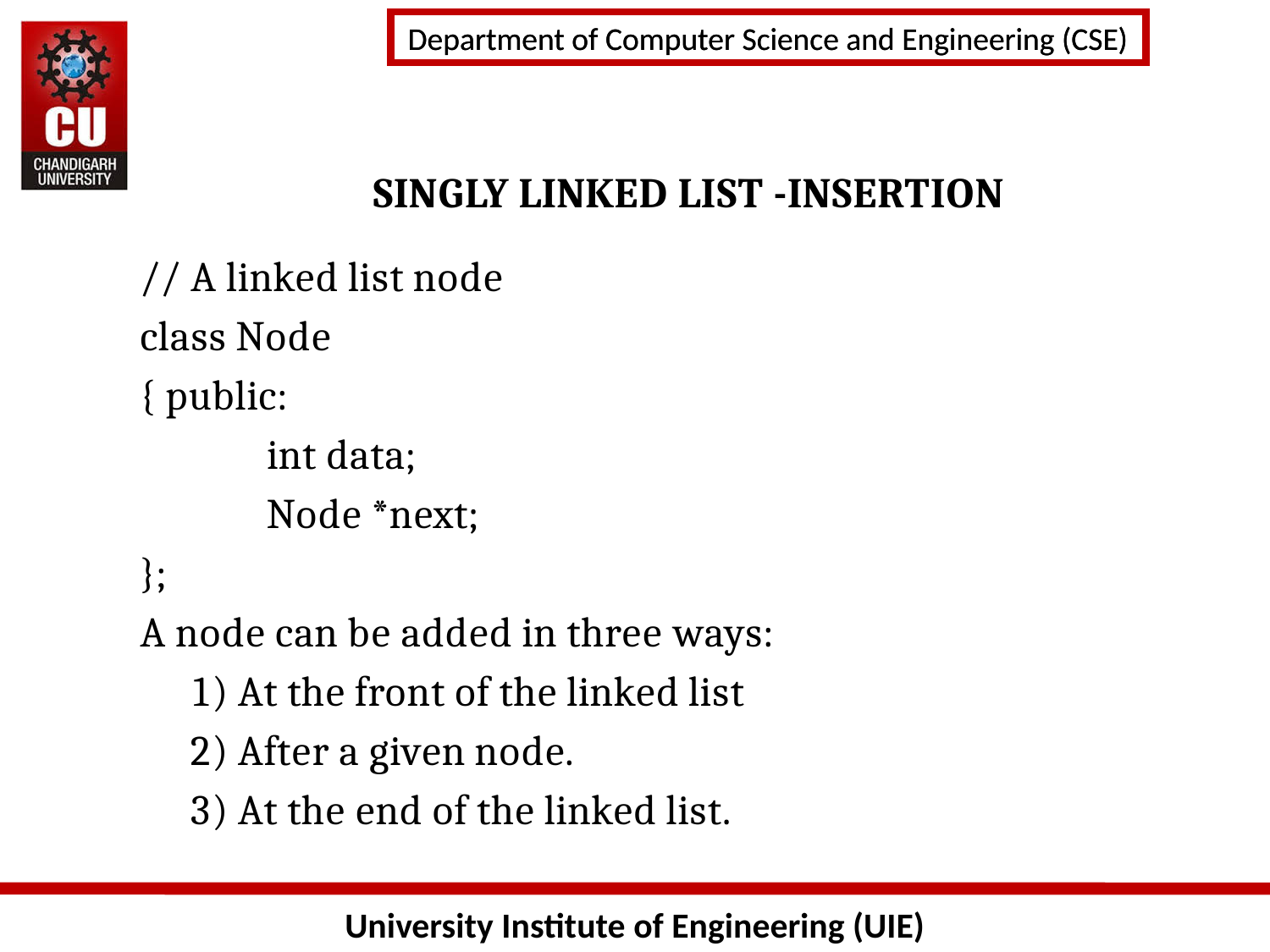

SINGLY LINKED LIST -INSERTION
// A linked list node
class Node
{ public:
	int data;
	Node *next;
};
A node can be added in three ways:
1) At the front of the linked list
2) After a given node.
3) At the end of the linked list.